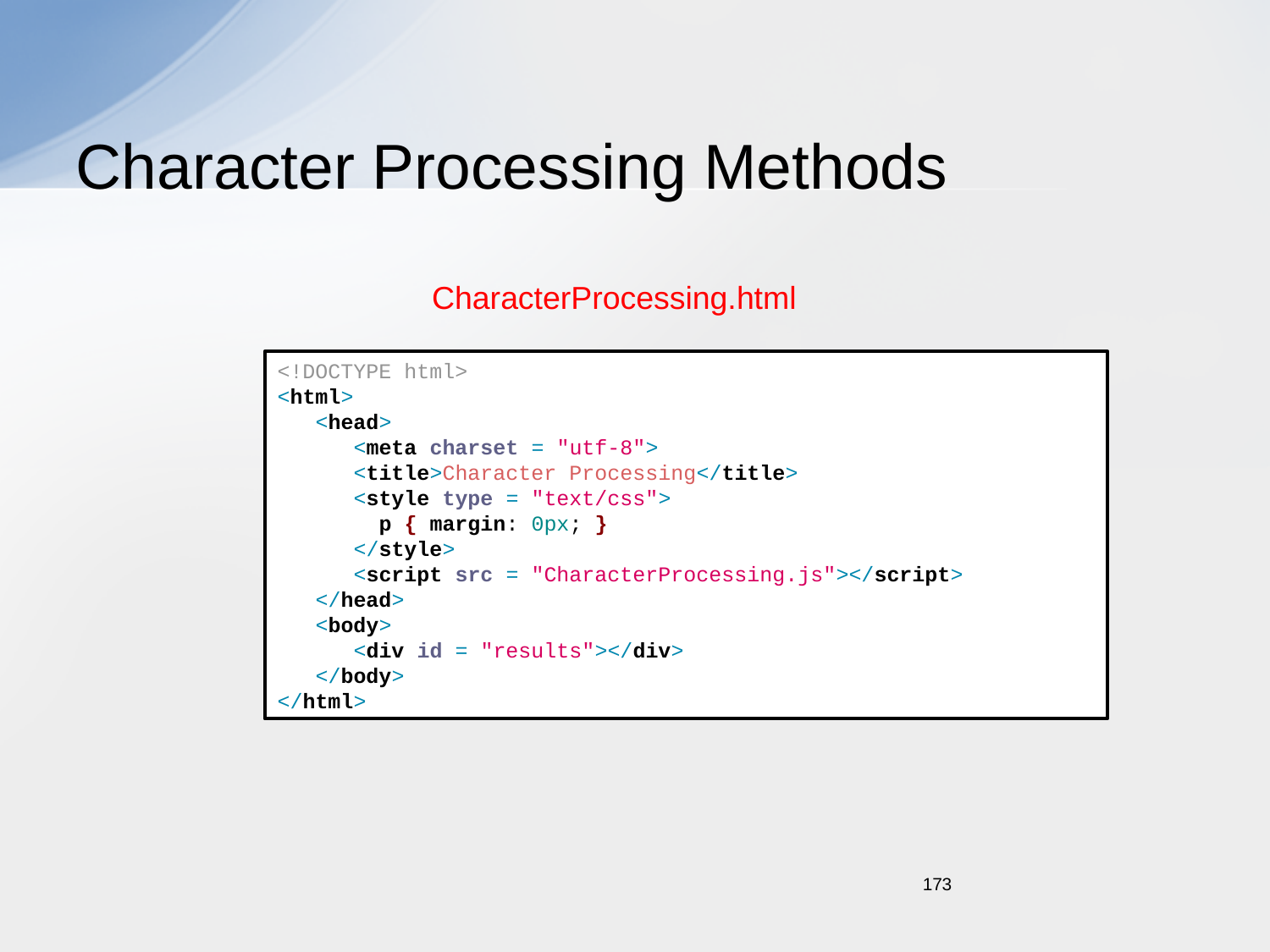

# Character Processing Methods

CharacterProcessing.html
<!DOCTYPE html>
<html>
   <head>
      <meta charset = "utf-8">
      <title>Character Processing</title>
      <style type = "text/css">
        p { margin: 0px; }
      </style>
      <script src = "CharacterProcessing.js"></script>
   </head>
   <body>
      <div id = "results"></div>
   </body>
</html>
173